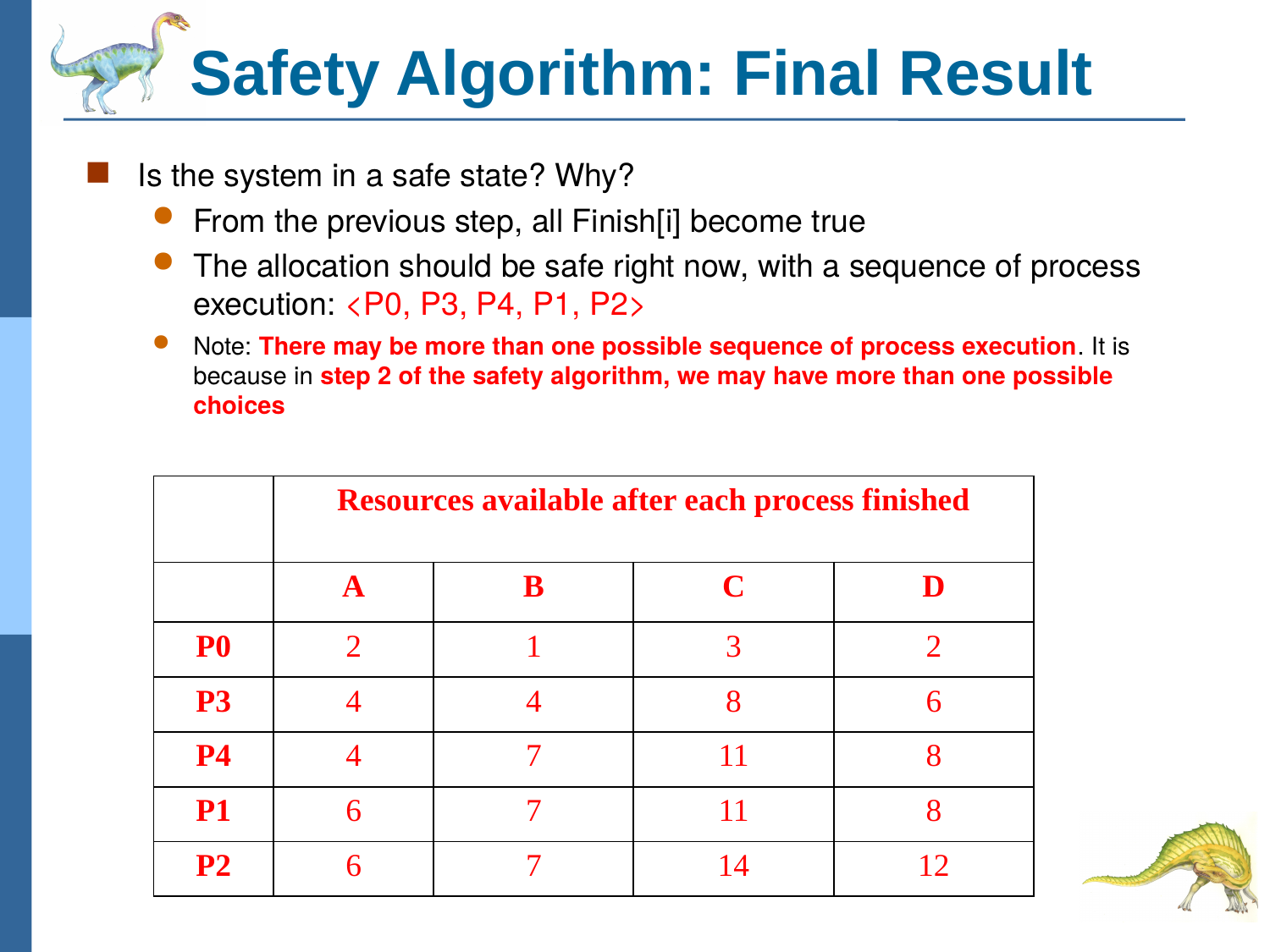

# Safety Algorithm: Final Result
Is the system in a safe state? Why?
From the previous step, all Finish[i] become true
The allocation should be safe right now, with a sequence of process execution: <P0, P3, P4, P1, P2>
Note: There may be more than one possible sequence of process execution. It is because in step 2 of the safety algorithm, we may have more than one possible choices
|  | Resources available after each process finished |  |  |  |
| --- | --- | --- | --- | --- |
|  | A | B | C | D |
| P0 | 2 | 1 | 3 | 2 |
| P3 | 4 | 4 | 8 | 6 |
| P4 | 4 | 7 | 11 | 8 |
| P1 | 6 | 7 | 11 | 8 |
| P2 | 6 | 7 | 14 | 12 |